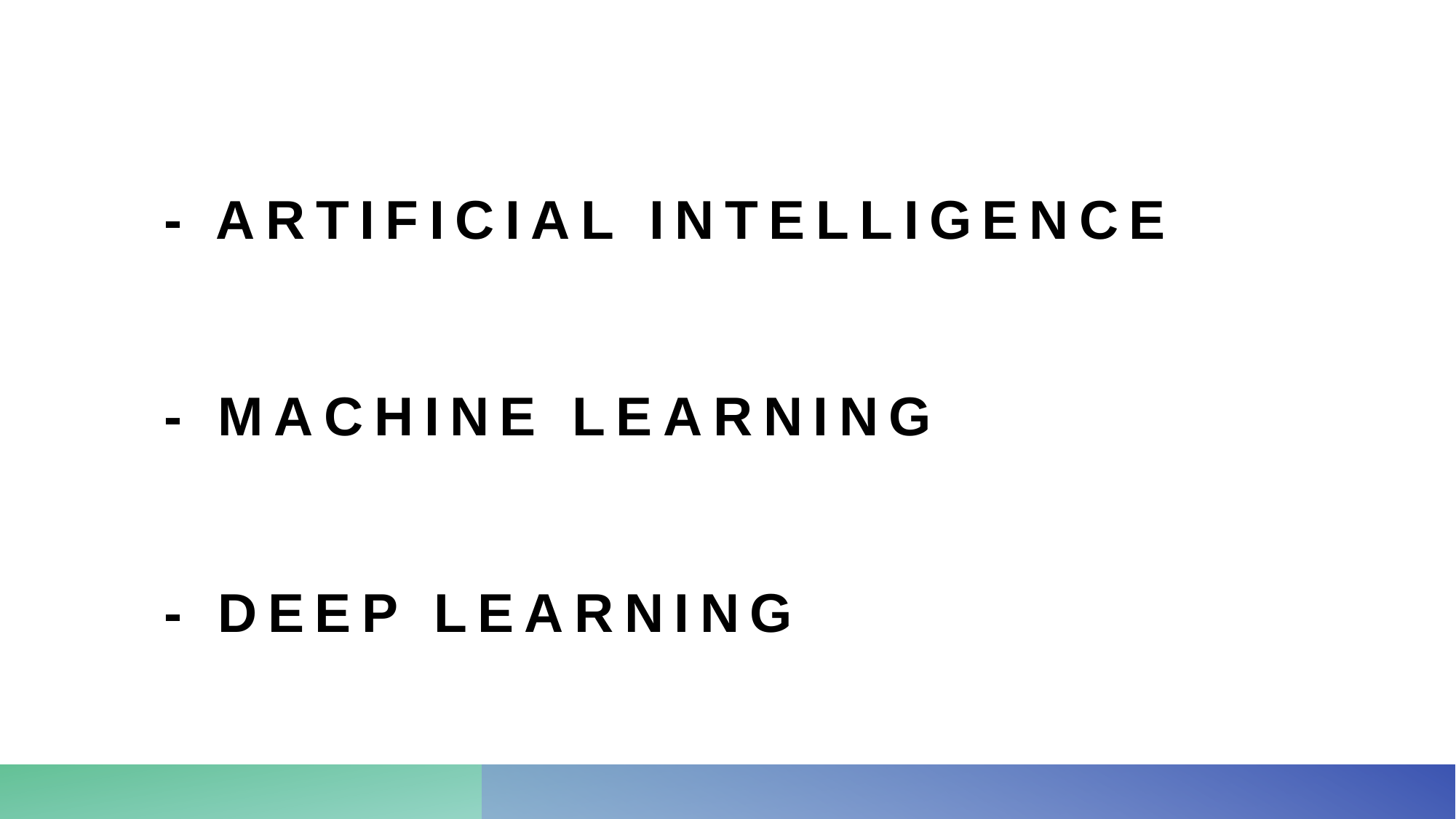

# - Artificial Intelligence - Machine Learning - Deep Learning